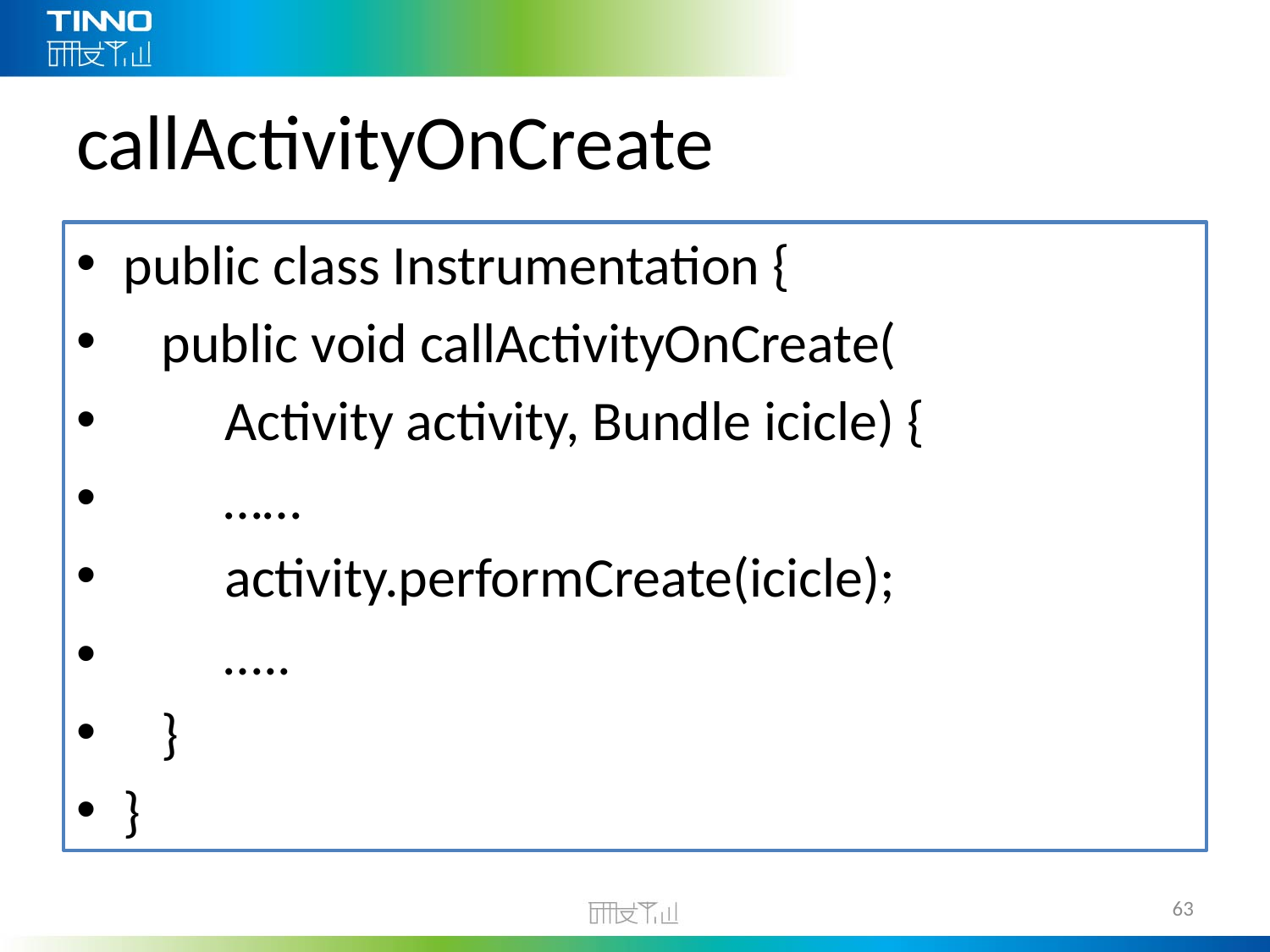

# callActivityOnCreate
public class Instrumentation {
   public void callActivityOnCreate(
        Activity activity, Bundle icicle) {
        ……
        activity.performCreate(icicle);
        …..
   }
}

63